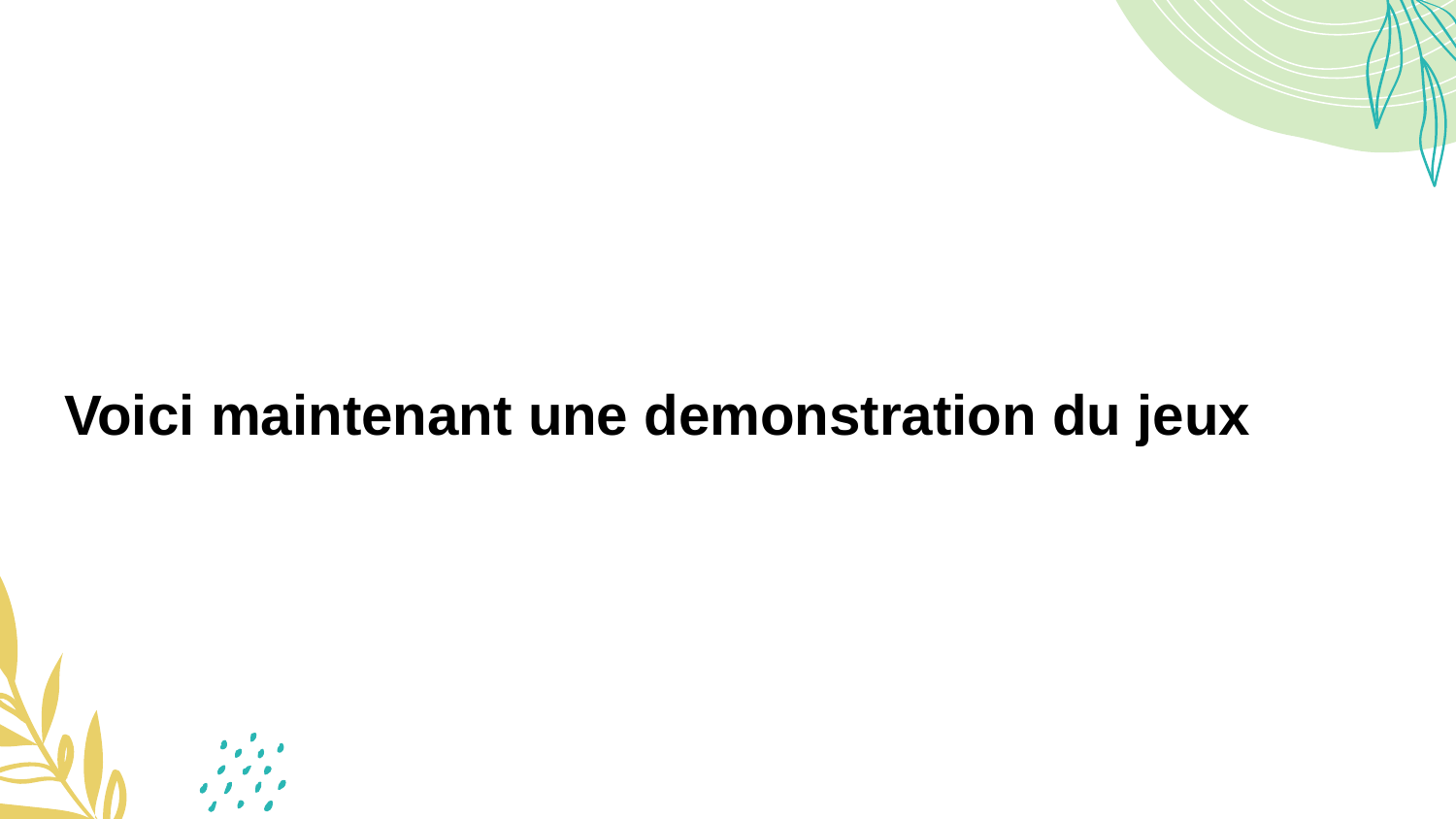

# Voici maintenant une demonstration du jeux